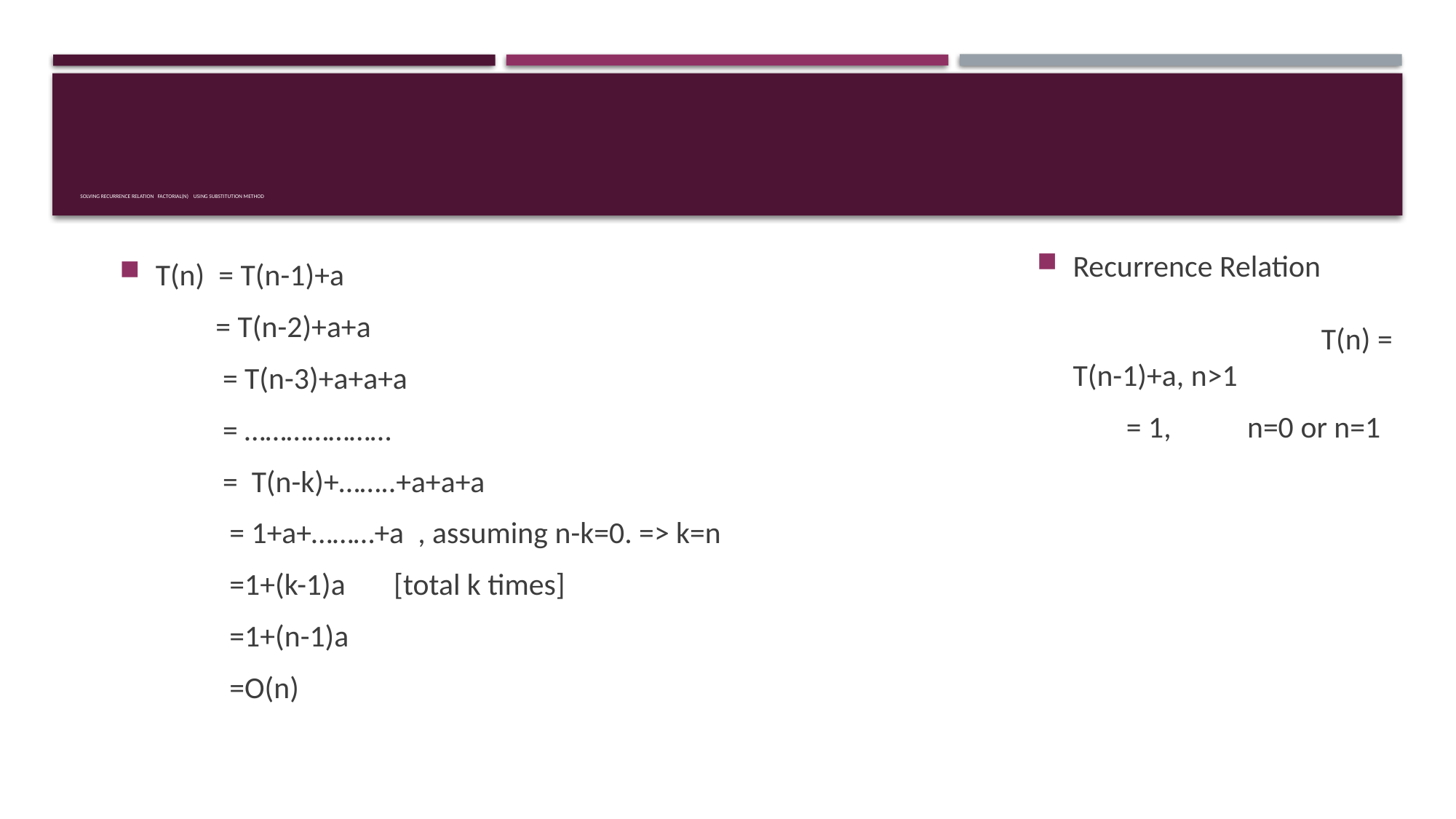

# Solving Recurrence relation   Factorial(n)    using substitution method
Recurrence Relation                                                                                                      T(n) = T(n-1)+a, n>1
             = 1,           n=0 or n=1
T(n)  = T(n-1)+a
              = T(n-2)+a+a
               = T(n-3)+a+a+a
               = …………………
               =  T(n-k)+……..+a+a+a
                = 1+a+………+a  , assuming n-k=0. => k=n
                =1+(k-1)a       [total k times]
                =1+(n-1)a
                =O(n)